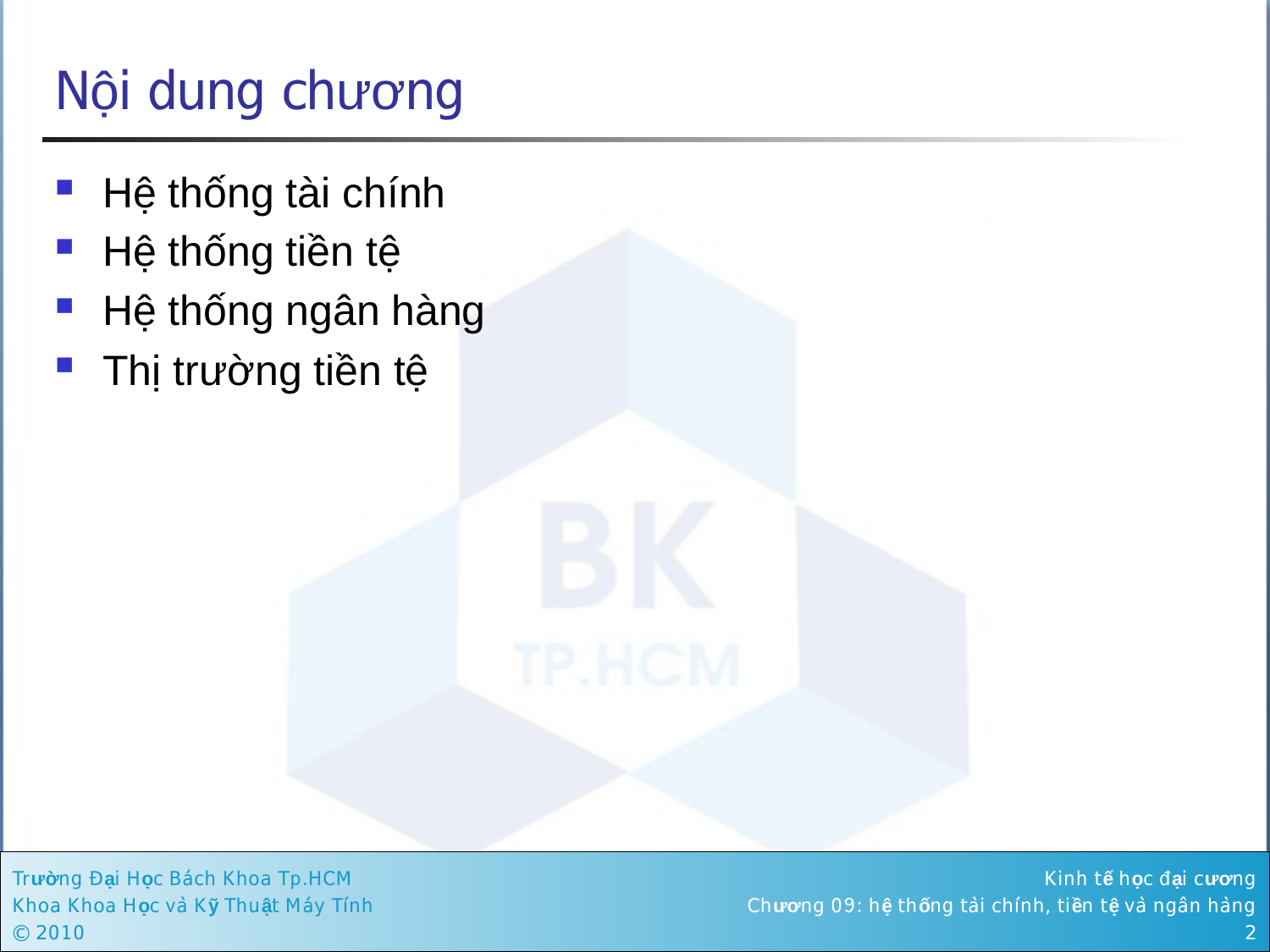

# Nội dung chương
Hệ thống tài chính
Hệ thống tiền tệ
Hệ thống ngân hàng
Thị trường tiền tệ